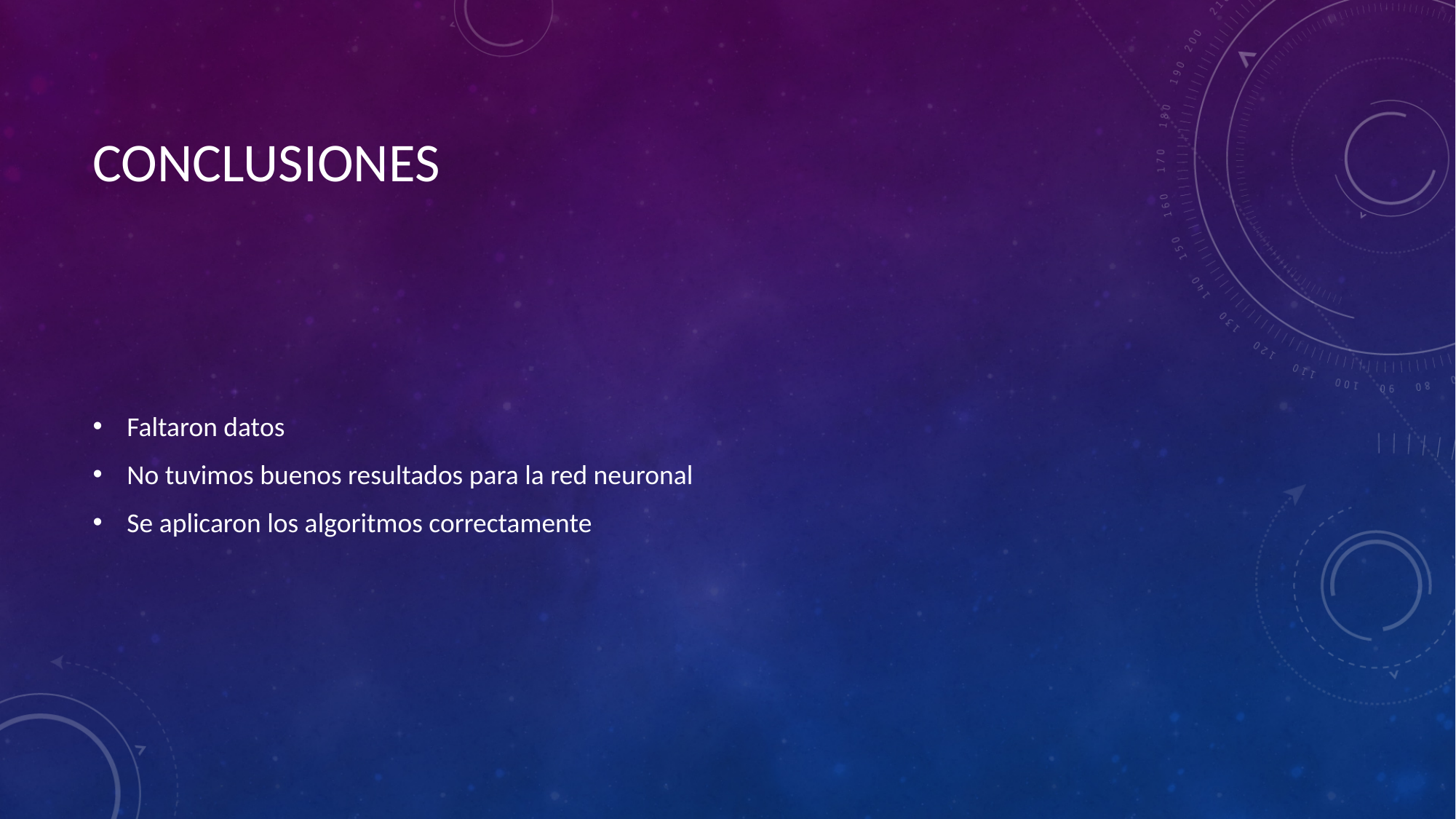

# CONCLUSIONES
Faltaron datos
No tuvimos buenos resultados para la red neuronal
Se aplicaron los algoritmos correctamente